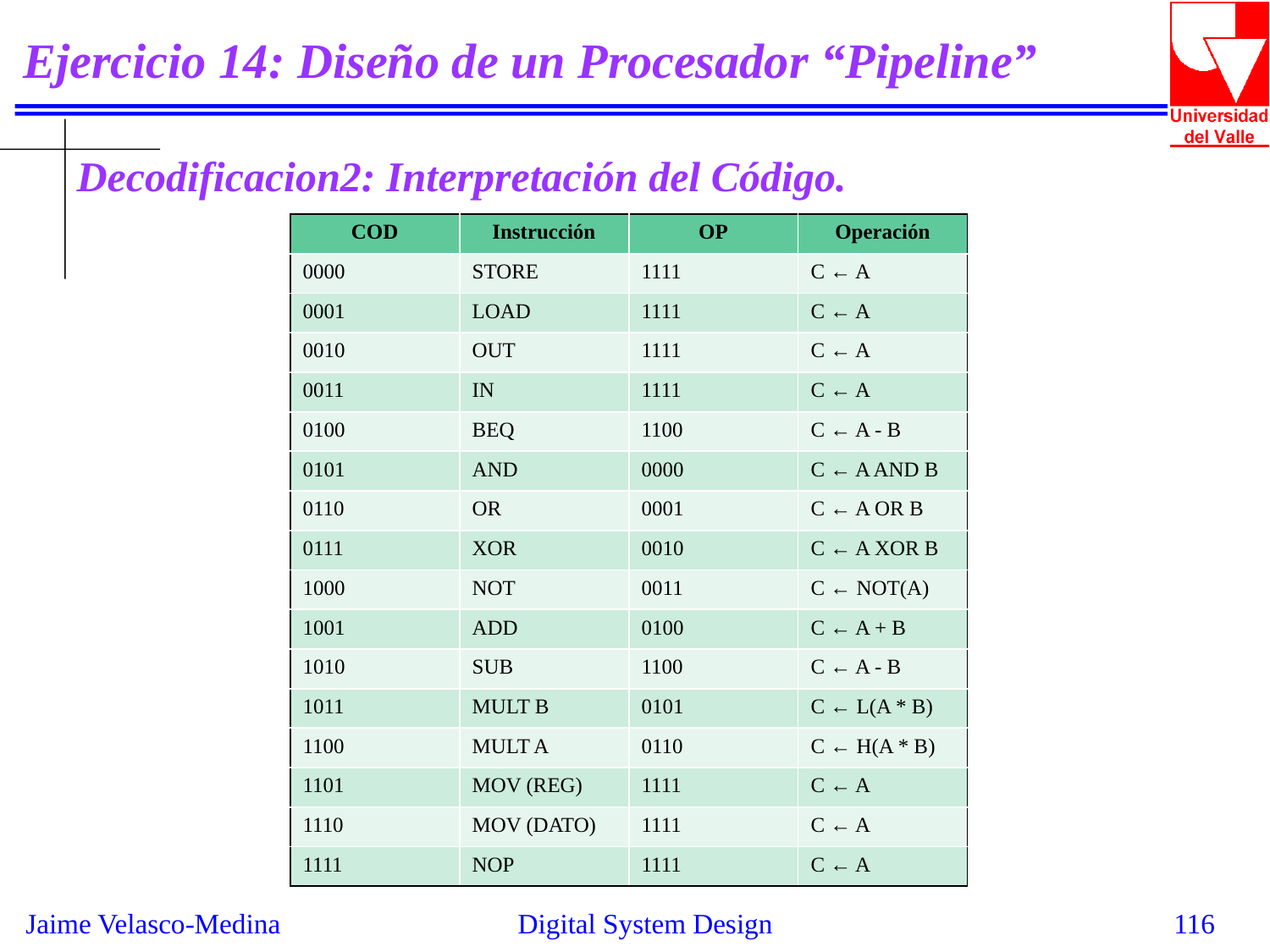

# Ejercicio 14: Diseño de un Procesador “Pipeline”
Decodificacion2: Interpretación del Código.
| COD | Instrucción | OP | Operación |
| --- | --- | --- | --- |
| 0000 | STORE | 1111 | C ← A |
| 0001 | LOAD | 1111 | C ← A |
| 0010 | OUT | 1111 | C ← A |
| 0011 | IN | 1111 | C ← A |
| 0100 | BEQ | 1100 | C ← A - B |
| 0101 | AND | 0000 | C ← A AND B |
| 0110 | OR | 0001 | C ← A OR B |
| 0111 | XOR | 0010 | C ← A XOR B |
| 1000 | NOT | 0011 | C ← NOT(A) |
| 1001 | ADD | 0100 | C ← A + B |
| 1010 | SUB | 1100 | C ← A - B |
| 1011 | MULT B | 0101 | C ← L(A \* B) |
| 1100 | MULT A | 0110 | C ← H(A \* B) |
| 1101 | MOV (REG) | 1111 | C ← A |
| 1110 | MOV (DATO) | 1111 | C ← A |
| 1111 | NOP | 1111 | C ← A |